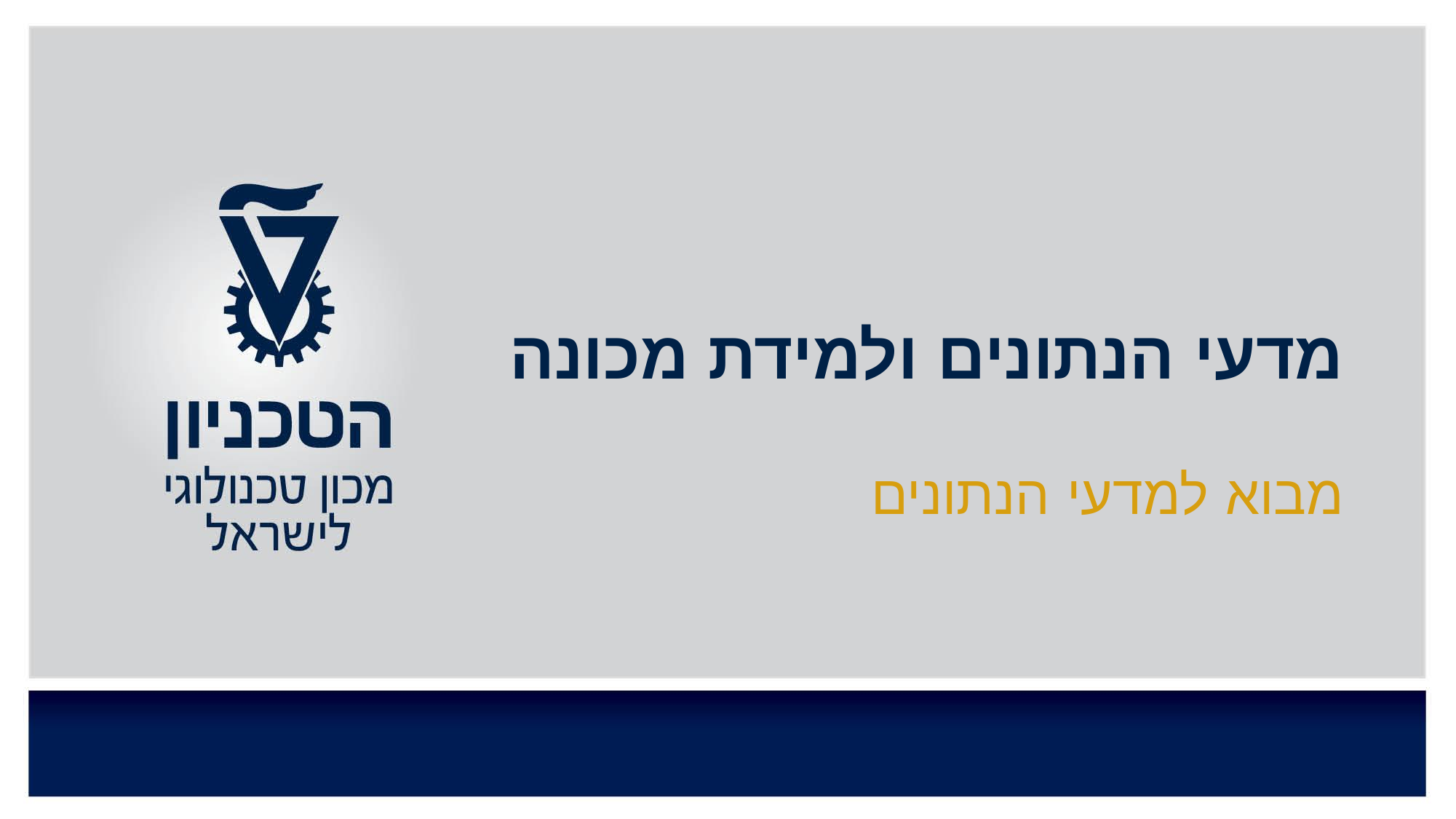

# מדעי הנתונים ולמידת מכונה
מבוא למדעי הנתונים